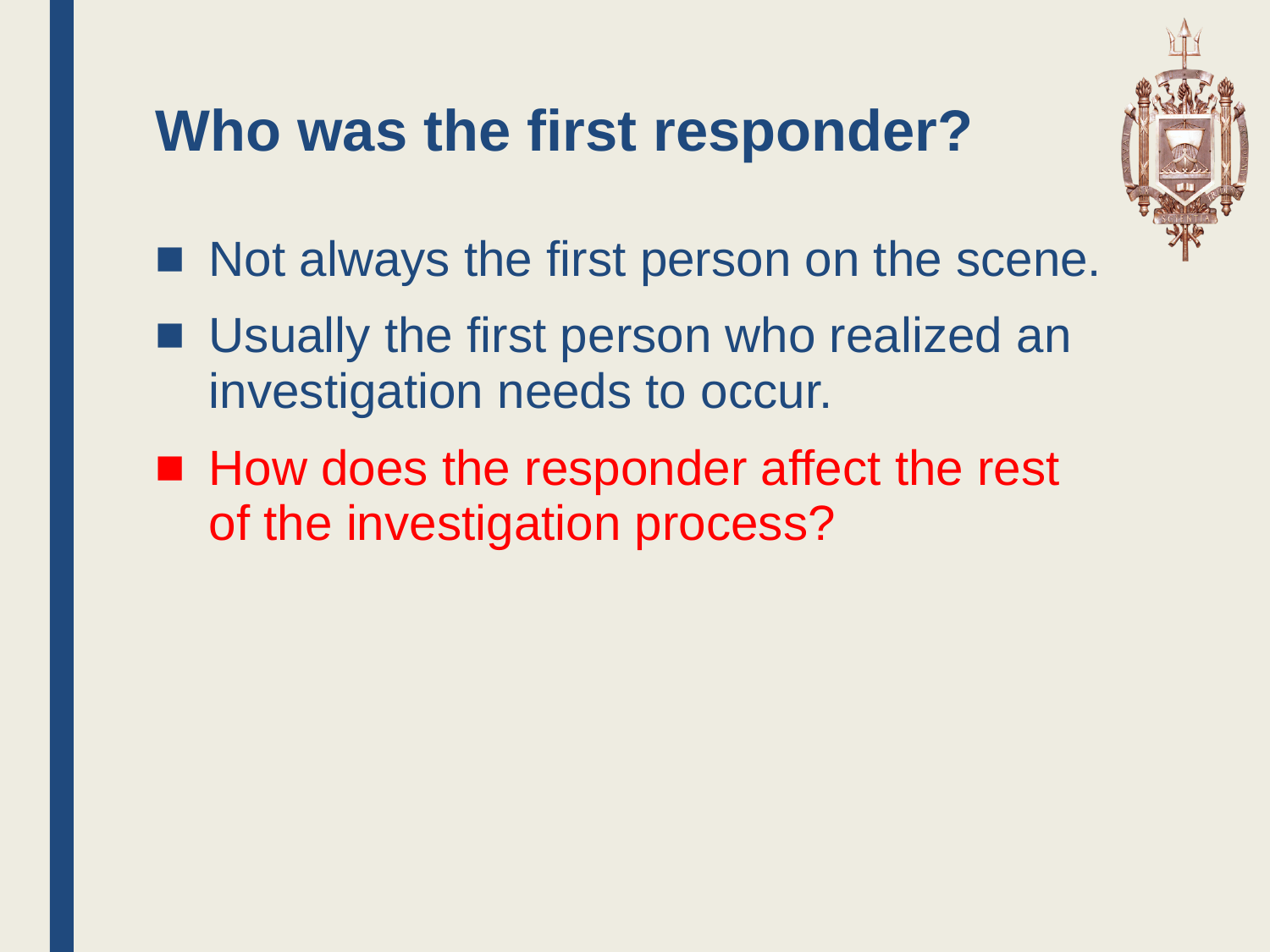

# Who was the first responder?
Not always the first person on the scene.
Usually the first person who realized an investigation needs to occur.
How does the responder affect the rest of the investigation process?